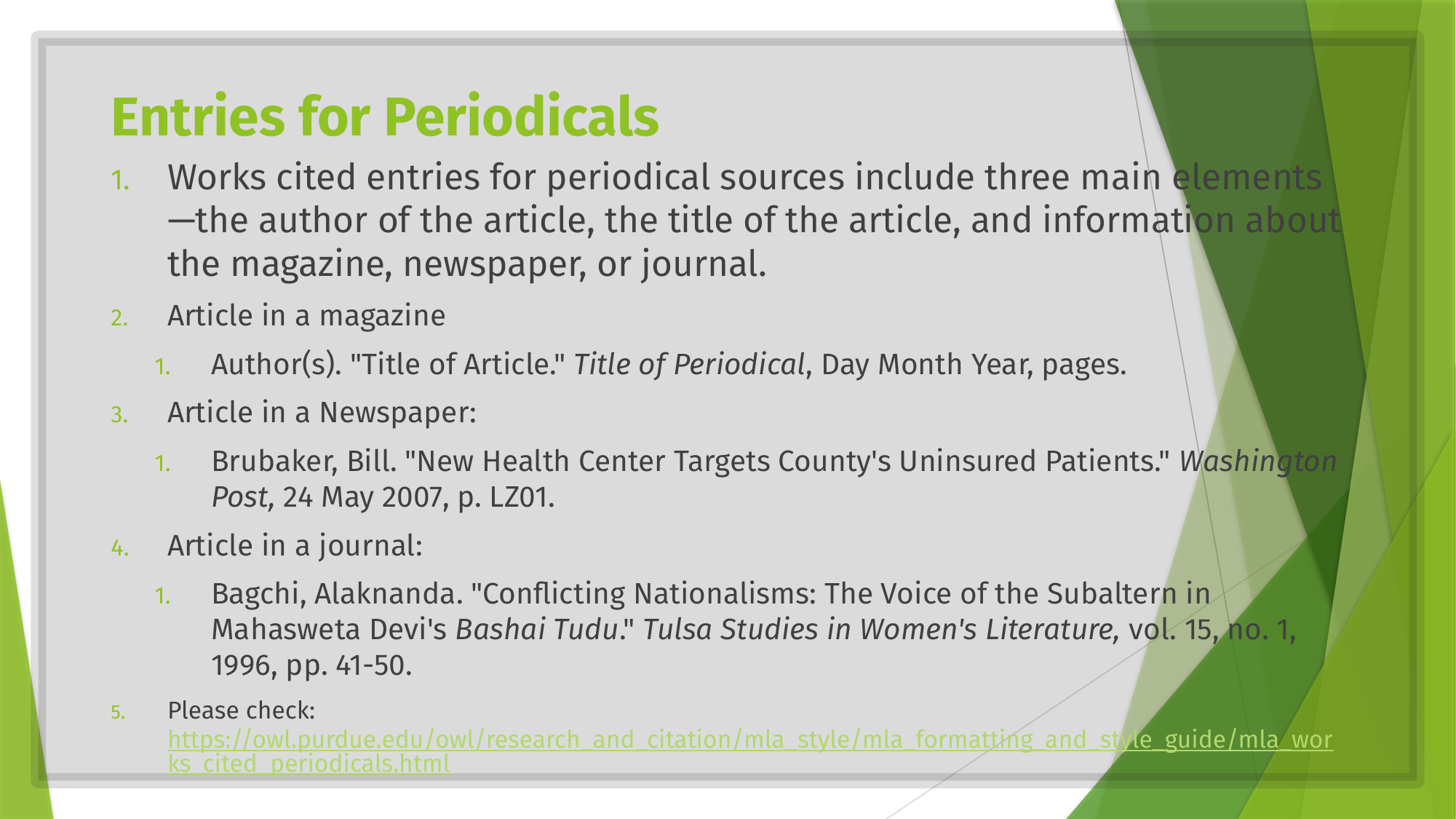

# Entries for Periodicals
Works cited entries for periodical sources include three main elements—the author of the article, the title of the article, and information about the magazine, newspaper, or journal.
Article in a magazine
Author(s). "Title of Article." Title of Periodical, Day Month Year, pages.
Article in a Newspaper:
Brubaker, Bill. "New Health Center Targets County's Uninsured Patients." Washington Post, 24 May 2007, p. LZ01.
Article in a journal:
Bagchi, Alaknanda. "Conflicting Nationalisms: The Voice of the Subaltern in Mahasweta Devi's Bashai Tudu." Tulsa Studies in Women's Literature, vol. 15, no. 1, 1996, pp. 41-50.
Please check: https://owl.purdue.edu/owl/research_and_citation/mla_style/mla_formatting_and_style_guide/mla_works_cited_periodicals.html